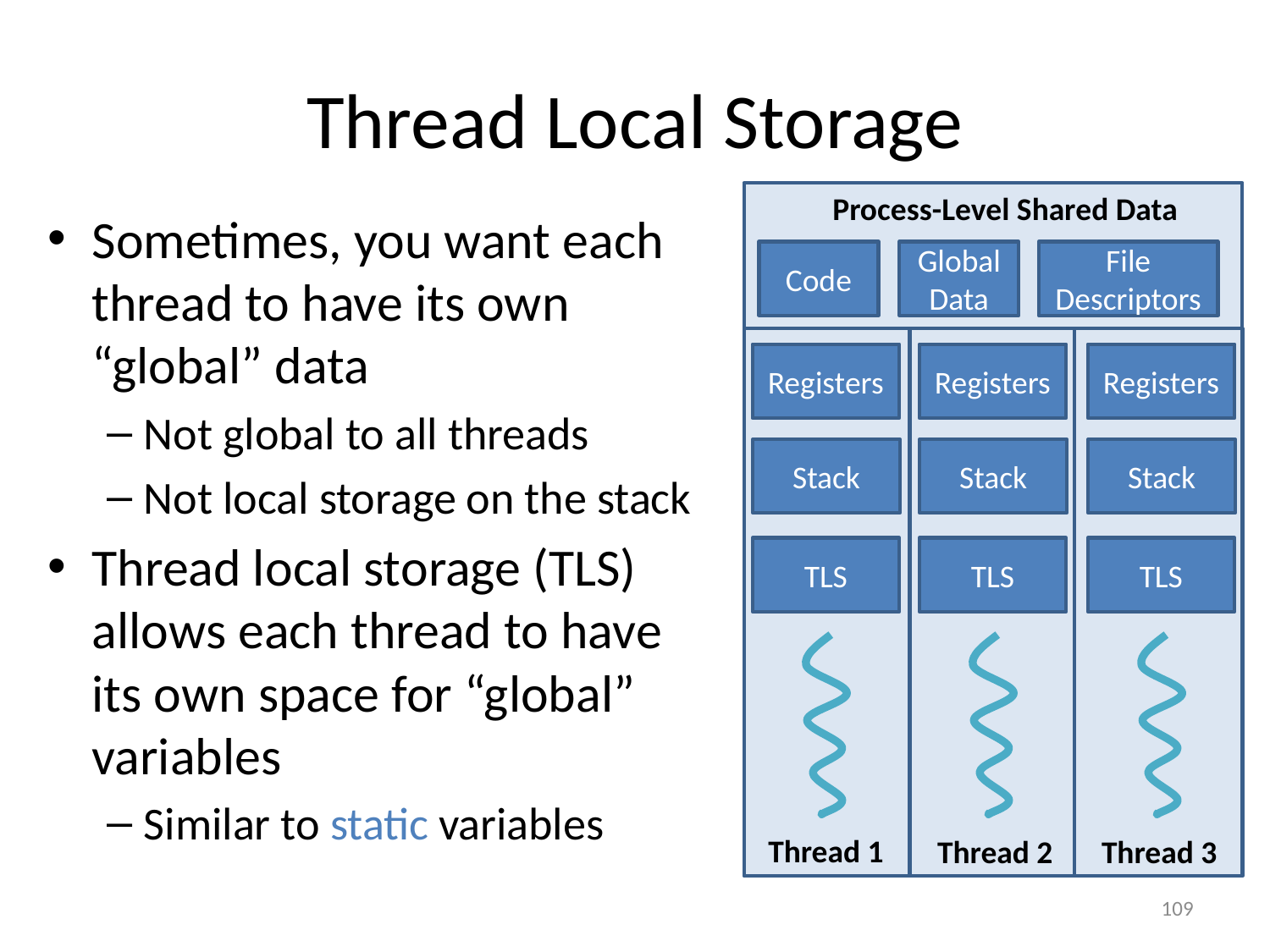

# Thread Local Storage

Process-Level Shared Data
Sometimes, you want each thread to have its own “global” data
Not global to all threads
Not local storage on the stack
Thread local storage (TLS) allows each thread to have its own space for “global” variables
Similar to static variables
Code
Global Data
File Descriptors

Registers
Registers
Registers
Stack
Stack
Stack
TLS
TLS
TLS

Thread 1
Thread 2
Thread 3
109